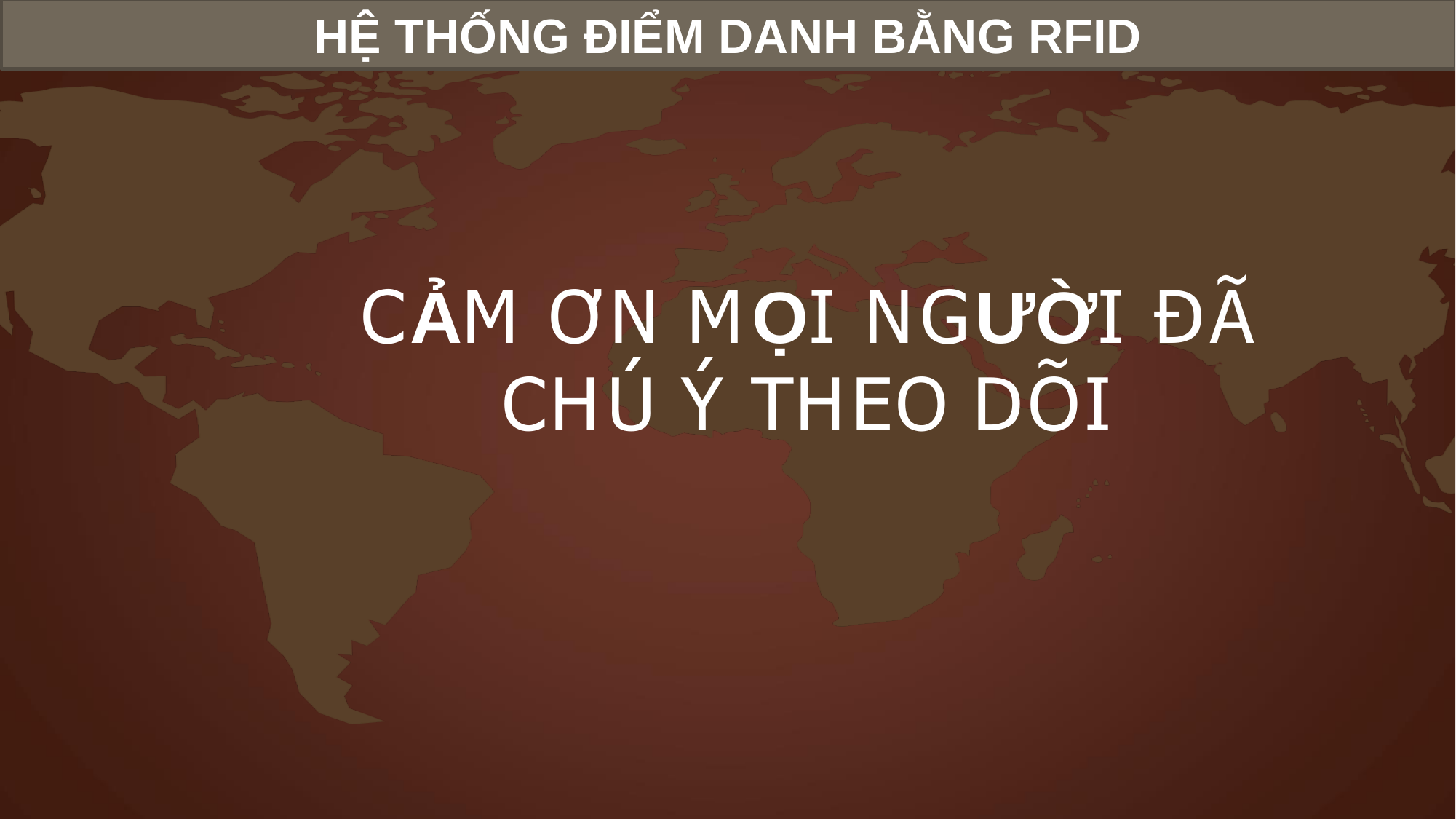

HỆ THỐNG ĐIỂM DANH BẰNG RFID
CẢM ƠN MỌI NGƯỜI ĐÃ CHÚ Ý THEO DÕI